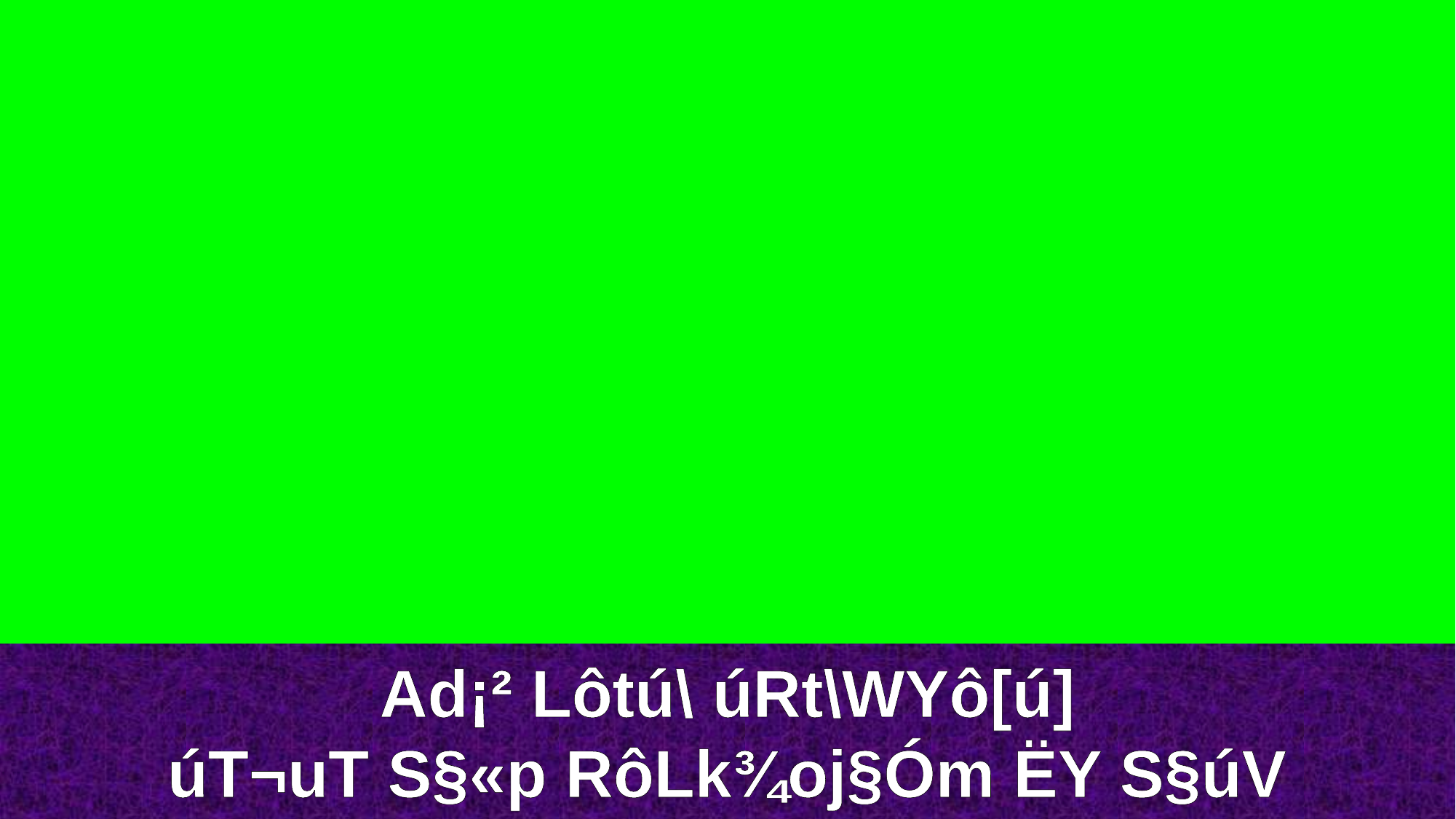

Ad¡² Lôtú\ úRt\WYô[ú]
úT¬uT S§«p RôLk¾oj§Óm ËY S§úV